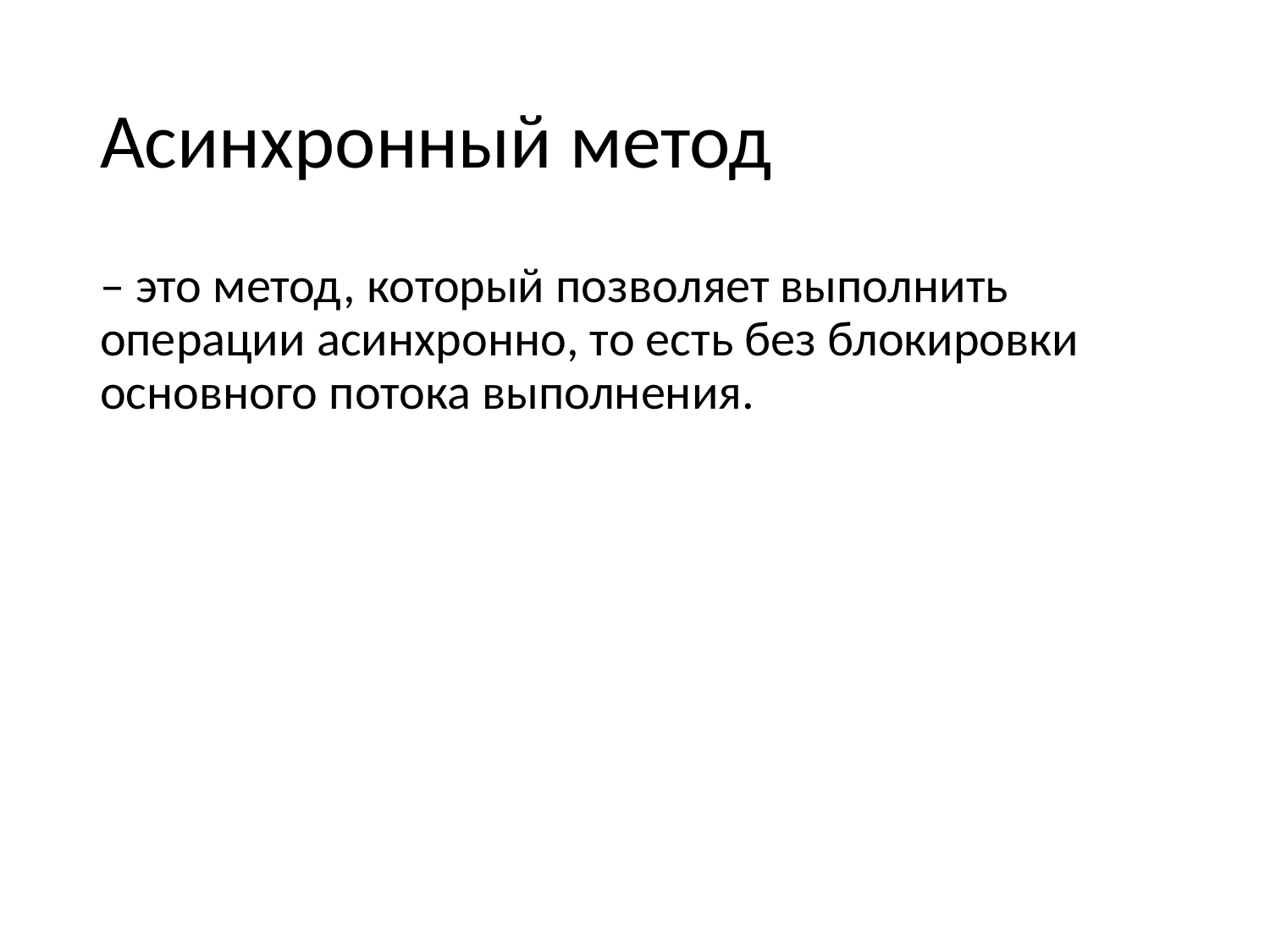

# Асинхронный метод
– это метод, который позволяет выполнить операции асинхронно, то есть без блокировки основного потока выполнения.